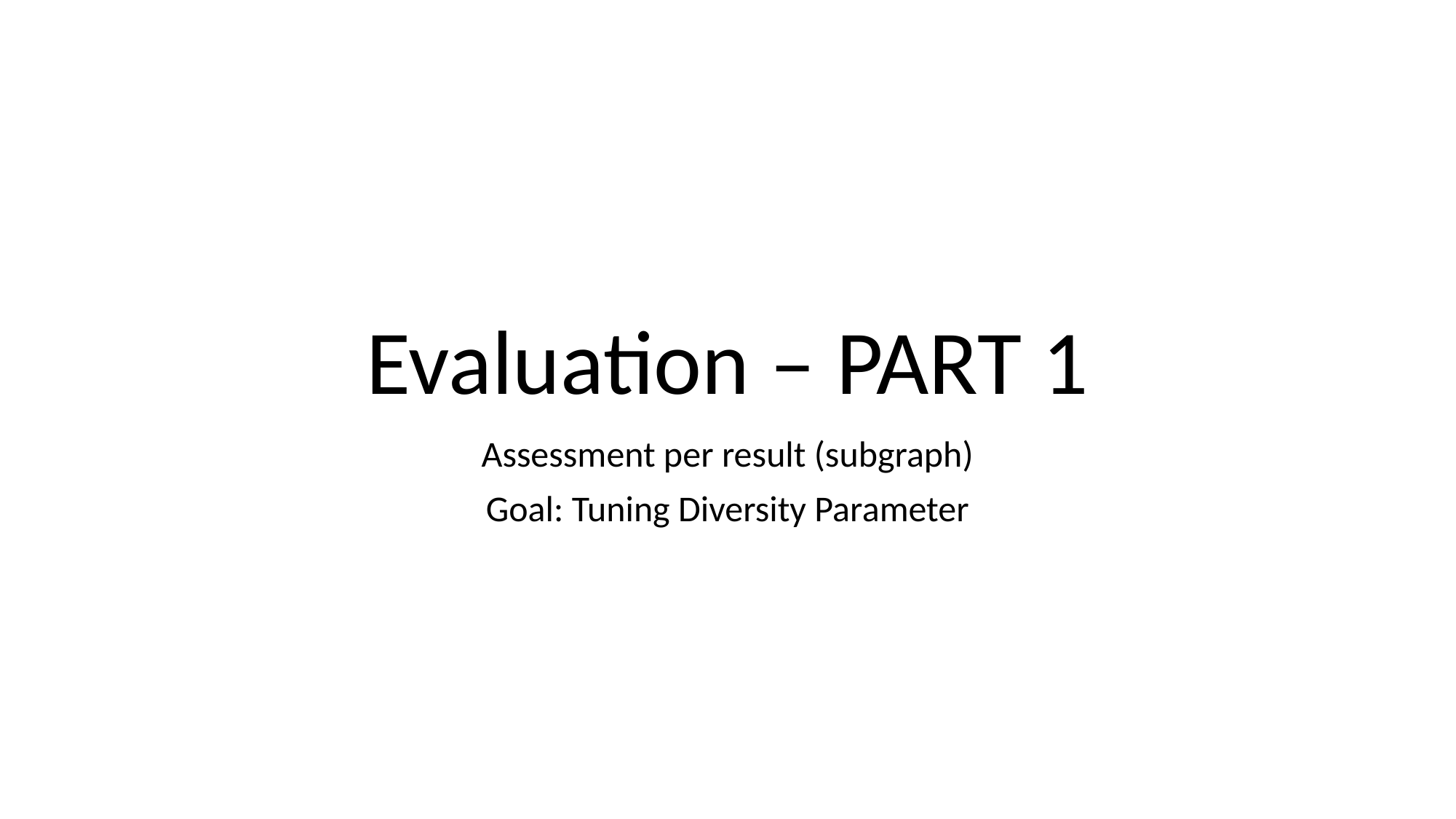

# Evaluation – PART 1
Assessment per result (subgraph)
Goal: Tuning Diversity Parameter